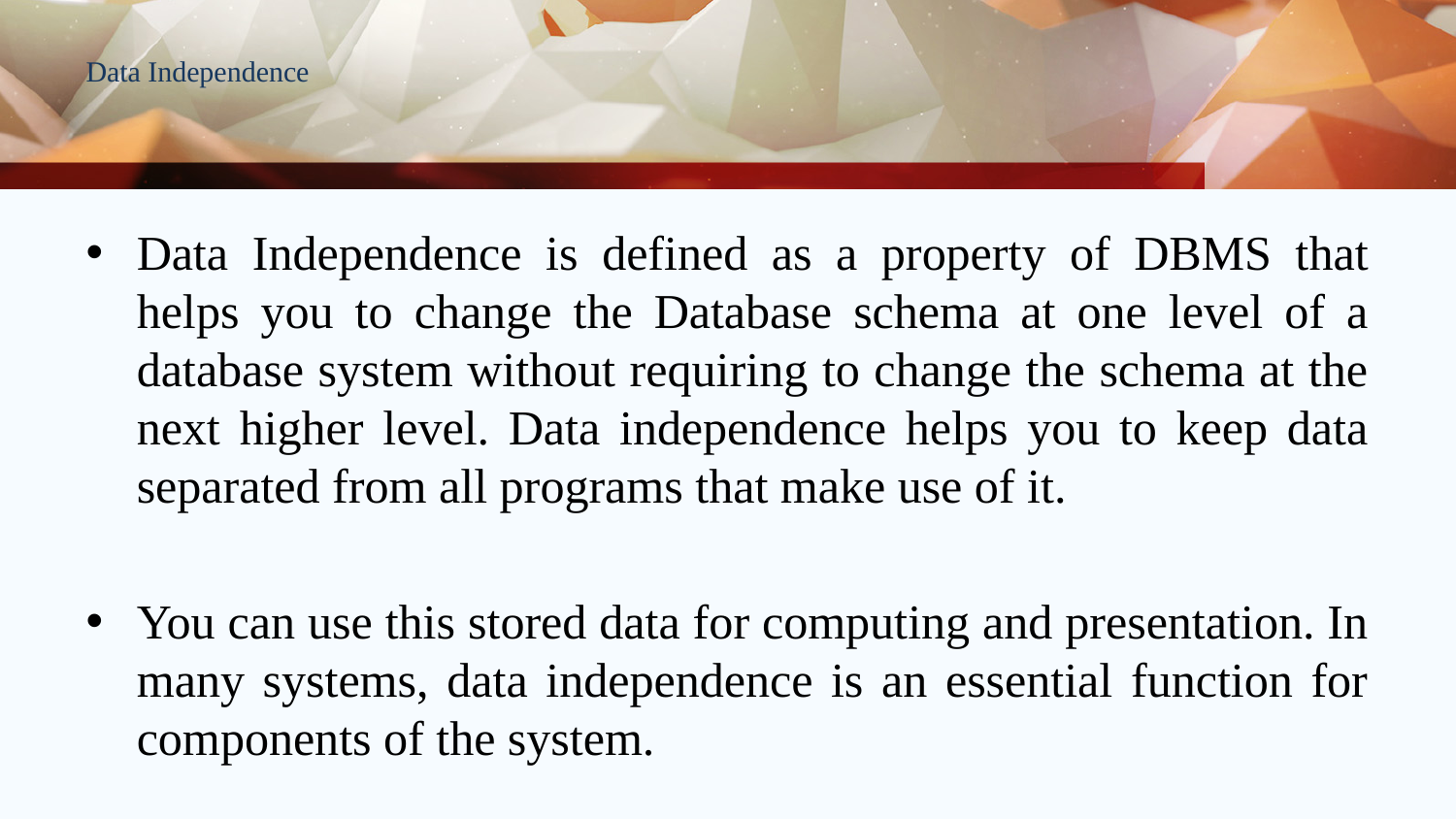

# Data Independence
Data Independence is defined as a property of DBMS that helps you to change the Database schema at one level of a database system without requiring to change the schema at the next higher level. Data independence helps you to keep data separated from all programs that make use of it.

You can use this stored data for computing and presentation. In many systems, data independence is an essential function for components of the system.